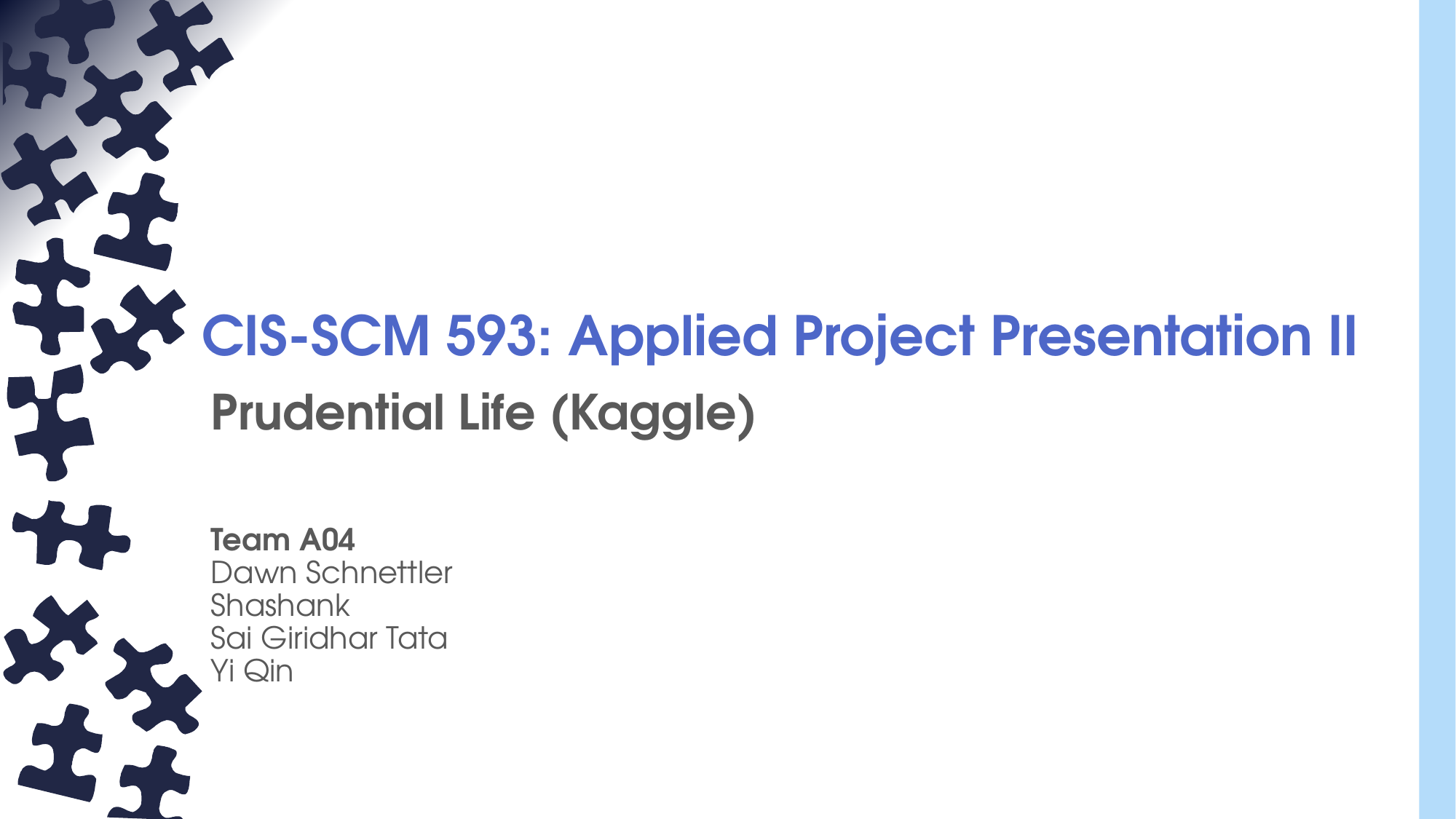

# CIS-SCM 593: Applied Project Presentation II
Prudential Life (Kaggle)
Team A04
Dawn Schnettler
Shashank
Sai Giridhar Tata
Yi Qin